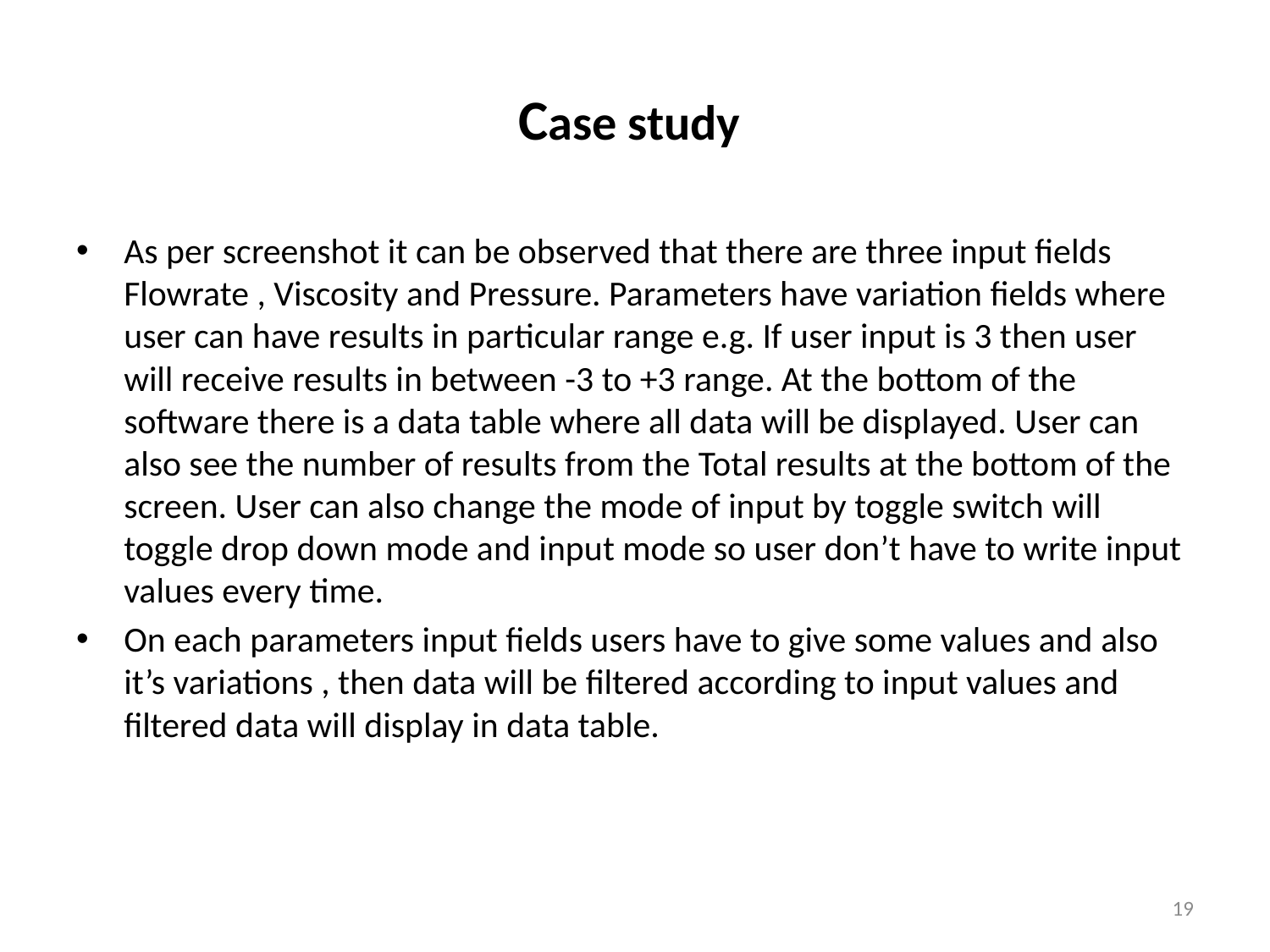

# Case study
As per screenshot it can be observed that there are three input fields Flowrate , Viscosity and Pressure. Parameters have variation fields where user can have results in particular range e.g. If user input is 3 then user will receive results in between -3 to +3 range. At the bottom of the software there is a data table where all data will be displayed. User can also see the number of results from the Total results at the bottom of the screen. User can also change the mode of input by toggle switch will toggle drop down mode and input mode so user don’t have to write input values every time.
On each parameters input fields users have to give some values and also it’s variations , then data will be filtered according to input values and filtered data will display in data table.
19